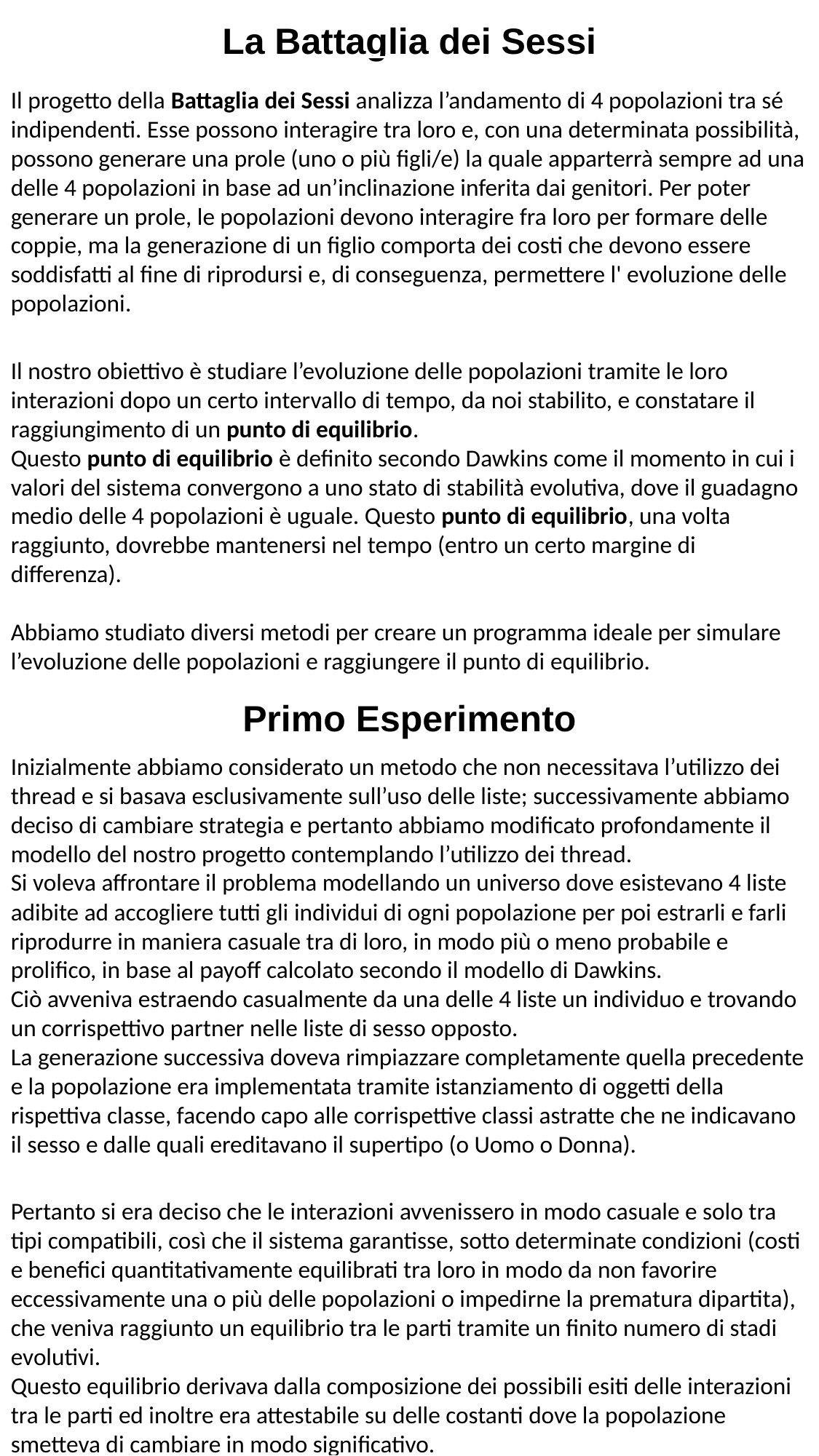

La Battaglia dei Sessi
Il progetto della Battaglia dei Sessi analizza l’andamento di 4 popolazioni tra sé indipendenti. Esse possono interagire tra loro e, con una determinata possibilità, possono generare una prole (uno o più figli/e) la quale apparterrà sempre ad una delle 4 popolazioni in base ad un’inclinazione inferita dai genitori. Per poter generare un prole, le popolazioni devono interagire fra loro per formare delle coppie, ma la generazione di un figlio comporta dei costi che devono essere soddisfatti al fine di riprodursi e, di conseguenza, permettere l' evoluzione delle popolazioni.

Il nostro obiettivo è studiare l’evoluzione delle popolazioni tramite le loro interazioni dopo un certo intervallo di tempo, da noi stabilito, e constatare il raggiungimento di un punto di equilibrio.
Questo punto di equilibrio è definito secondo Dawkins come il momento in cui i valori del sistema convergono a uno stato di stabilità evolutiva, dove il guadagno medio delle 4 popolazioni è uguale. Questo punto di equilibrio, una volta raggiunto, dovrebbe mantenersi nel tempo (entro un certo margine di differenza).

Abbiamo studiato diversi metodi per creare un programma ideale per simulare l’evoluzione delle popolazioni e raggiungere il punto di equilibrio.

Inizialmente abbiamo considerato un metodo che non necessitava l’utilizzo dei thread e si basava esclusivamente sull’uso delle liste; successivamente abbiamo deciso di cambiare strategia e pertanto abbiamo modificato profondamente il modello del nostro progetto contemplando l’utilizzo dei thread.
Si voleva affrontare il problema modellando un universo dove esistevano 4 liste adibite ad accogliere tutti gli individui di ogni popolazione per poi estrarli e farli riprodurre in maniera casuale tra di loro, in modo più o meno probabile e prolifico, in base al payoff calcolato secondo il modello di Dawkins.
Ciò avveniva estraendo casualmente da una delle 4 liste un individuo e trovando un corrispettivo partner nelle liste di sesso opposto.
La generazione successiva doveva rimpiazzare completamente quella precedente e la popolazione era implementata tramite istanziamento di oggetti della rispettiva classe, facendo capo alle corrispettive classi astratte che ne indicavano il sesso e dalle quali ereditavano il supertipo (o Uomo o Donna).

Pertanto si era deciso che le interazioni avvenissero in modo casuale e solo tra tipi compatibili, così che il sistema garantisse, sotto determinate condizioni (costi e benefici quantitativamente equilibrati tra loro in modo da non favorire eccessivamente una o più delle popolazioni o impedirne la prematura dipartita), che veniva raggiunto un equilibrio tra le parti tramite un finito numero di stadi evolutivi.
Questo equilibrio derivava dalla composizione dei possibili esiti delle interazioni tra le parti ed inoltre era attestabile su delle costanti dove la popolazione smetteva di cambiare in modo significativo.
Primo Esperimento